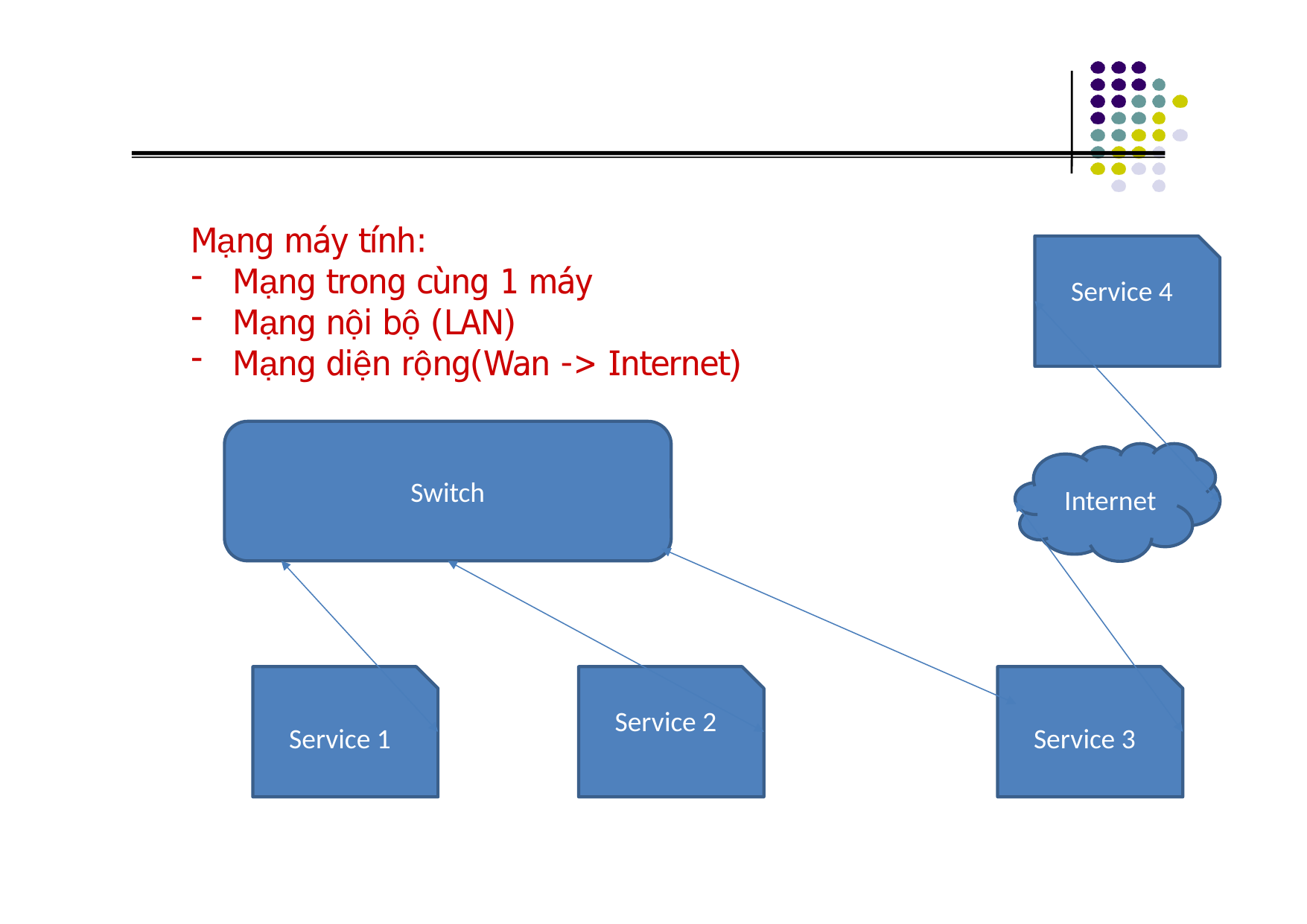

#
Mạng máy tính:
Mạng trong cùng 1 máy
Mạng nội bộ (LAN)
Mạng diện rộng(Wan -> Internet)
Service 4

Switch
Internet
Service 1
Service 2

Service 3